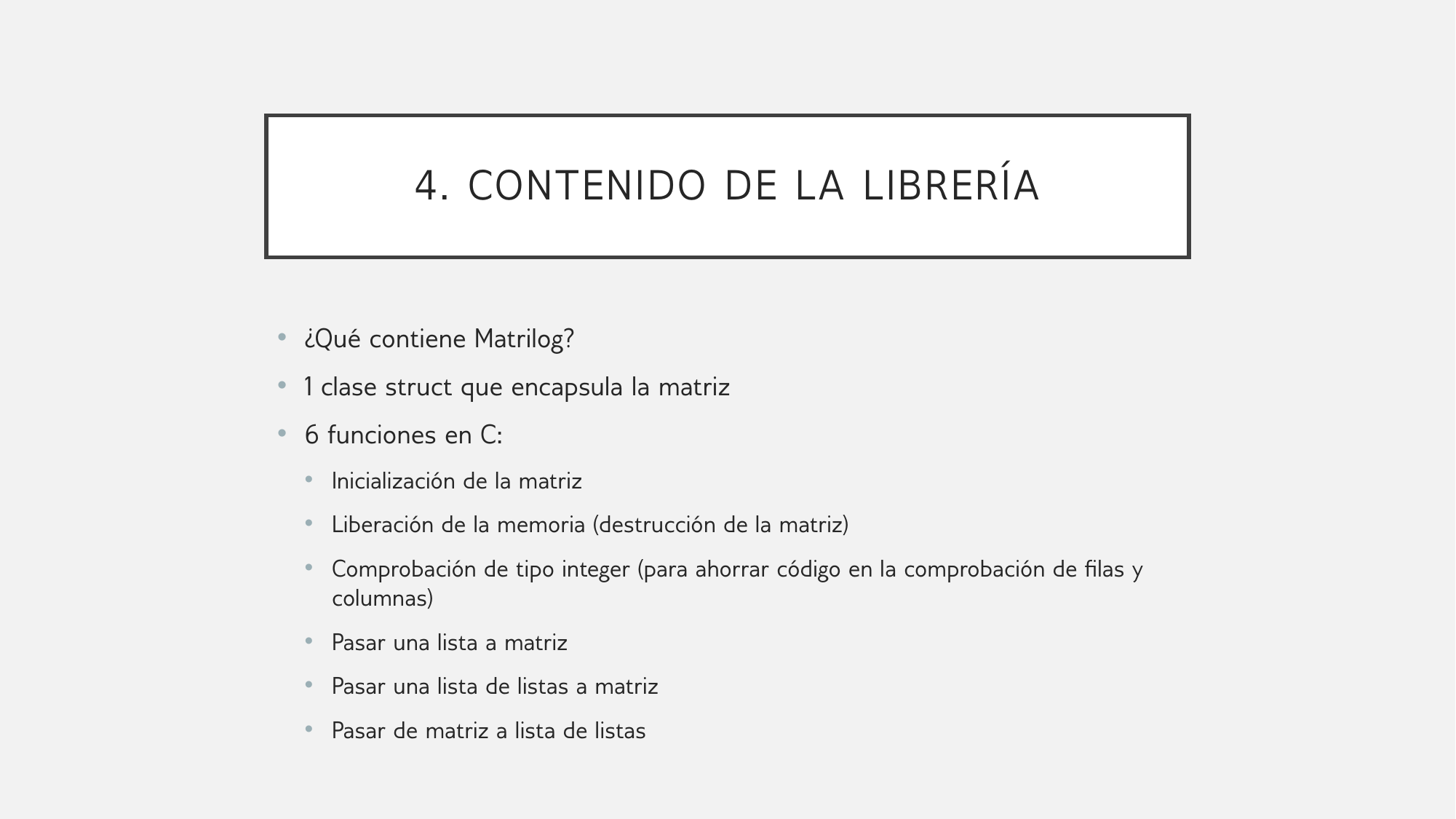

# 4. Contenido de la librería
¿Qué contiene Matrilog?
1 clase struct que encapsula la matriz
6 funciones en C:
Inicialización de la matriz
Liberación de la memoria (destrucción de la matriz)
Comprobación de tipo integer (para ahorrar código en la comprobación de filas y columnas)
Pasar una lista a matriz
Pasar una lista de listas a matriz
Pasar de matriz a lista de listas